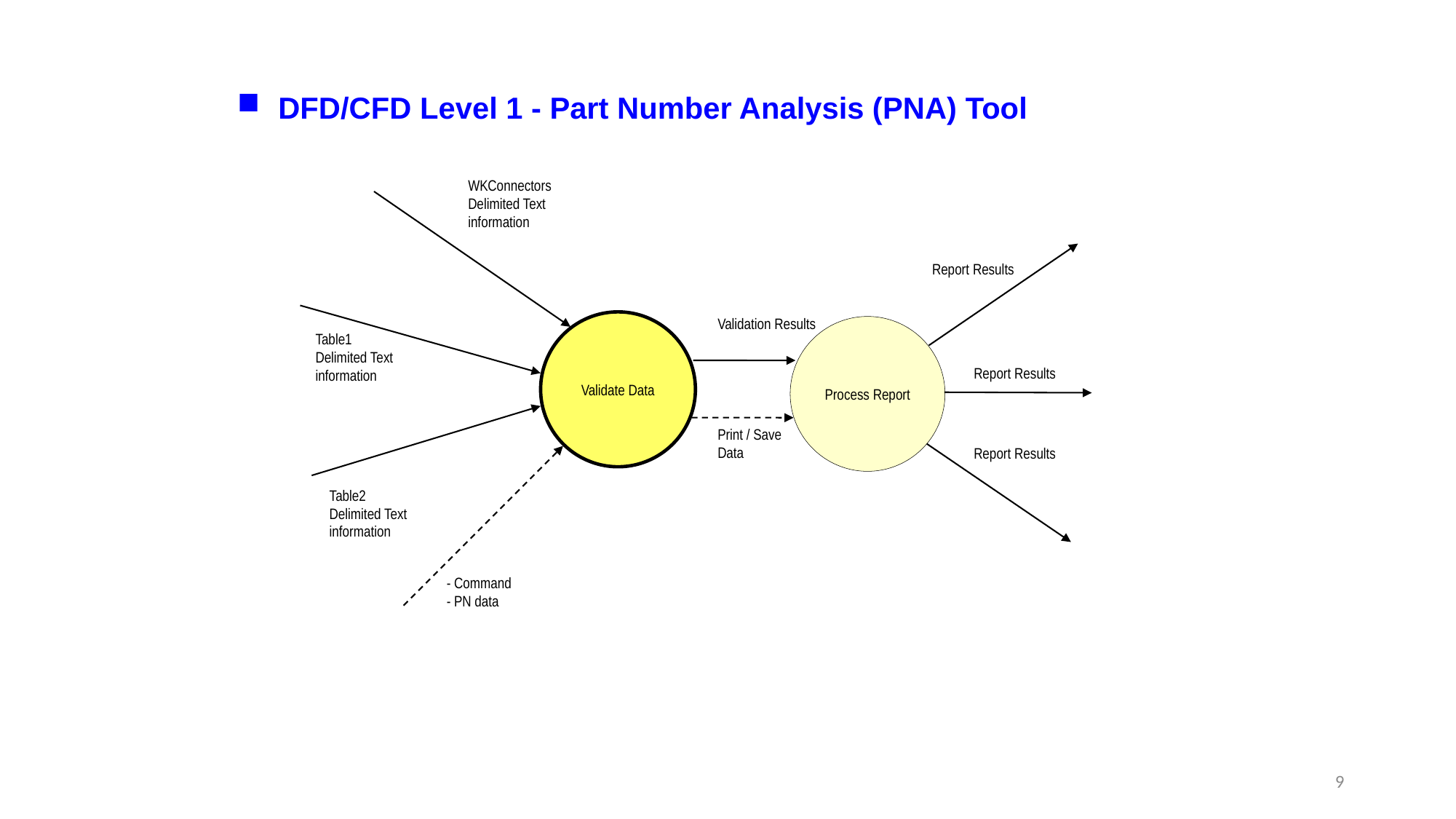

DFD/CFD Level 1 - Part Number Analysis (PNA) Tool
WKConnectors Delimited Text
information

Report Results

Validation Results

Validate Data
Process Report
Table1 Delimited Text
information
Report Results

Print / Save
Data

Report Results

Table2 Delimited Text
information
- Command
- PN data
9